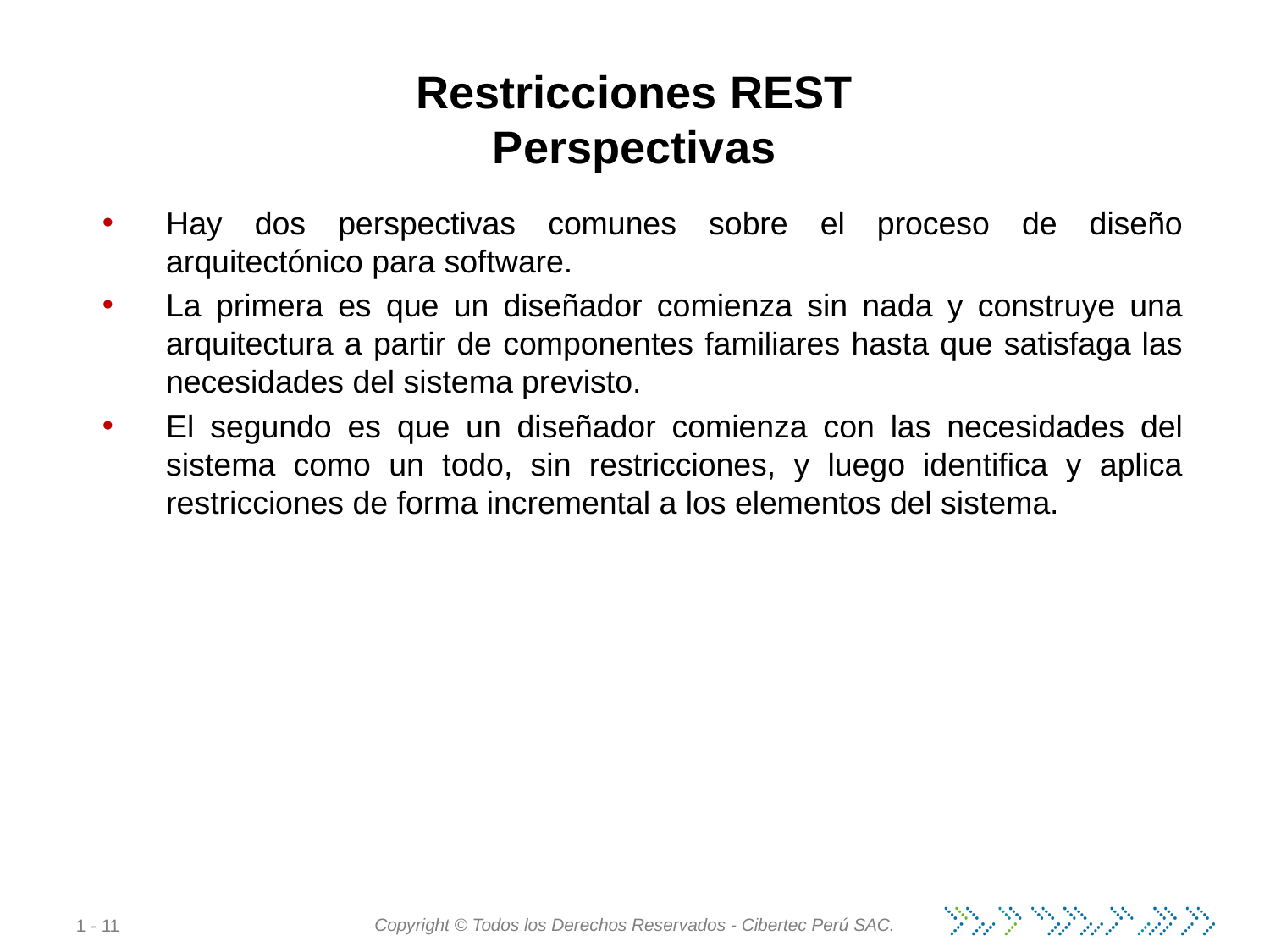

Restricciones REST
Perspectivas
Hay dos perspectivas comunes sobre el proceso de diseño arquitectónico para software.
La primera es que un diseñador comienza sin nada y construye una arquitectura a partir de componentes familiares hasta que satisfaga las necesidades del sistema previsto.
El segundo es que un diseñador comienza con las necesidades del sistema como un todo, sin restricciones, y luego identifica y aplica restricciones de forma incremental a los elementos del sistema.